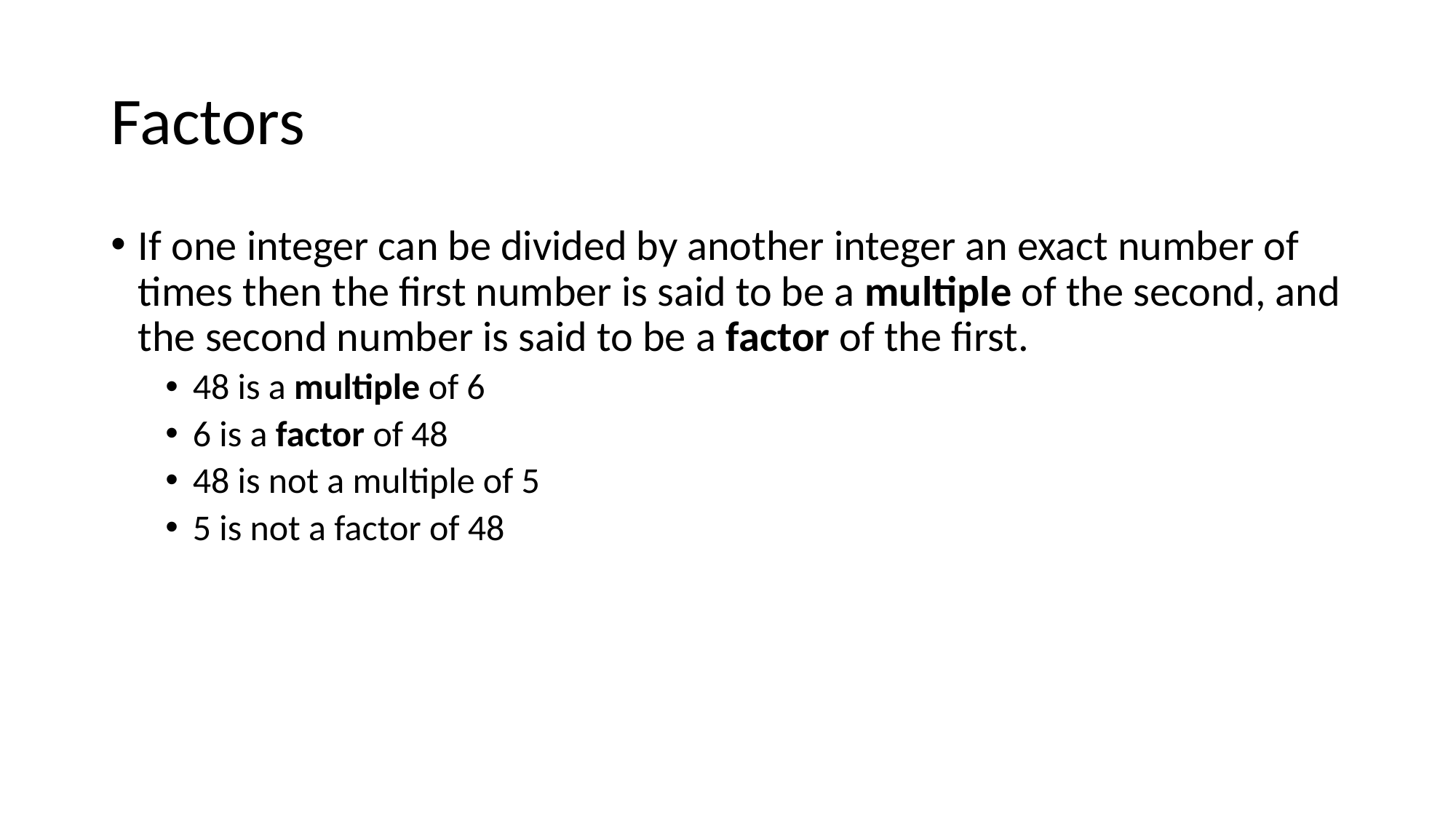

# Factors
If one integer can be divided by another integer an exact number of times then the first number is said to be a multiple of the second, and the second number is said to be a factor of the first.
48 is a multiple of 6
6 is a factor of 48
48 is not a multiple of 5
5 is not a factor of 48